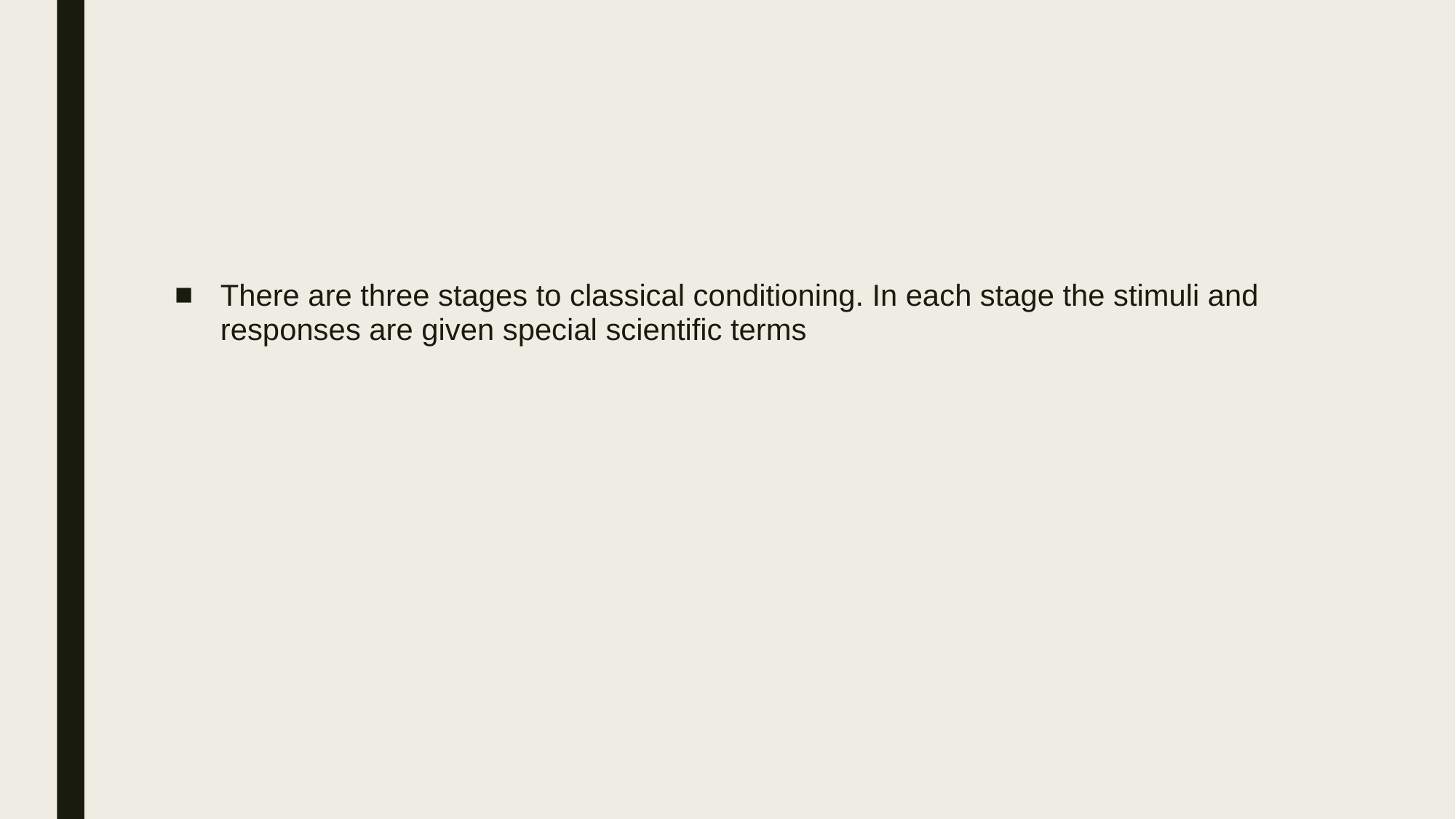

#
There are three stages to classical conditioning. In each stage the stimuli and responses are given special scientific terms